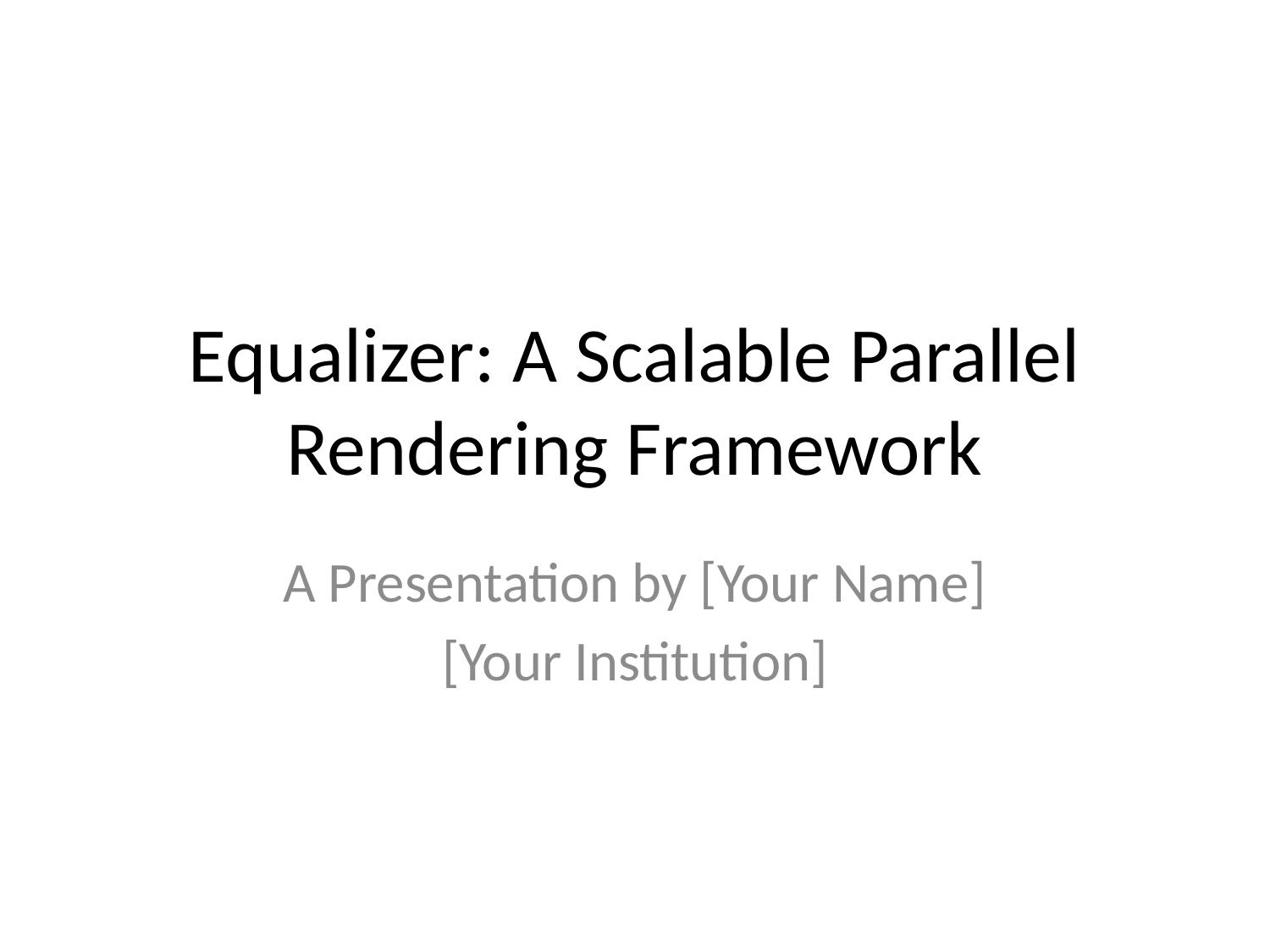

# Equalizer: A Scalable Parallel Rendering Framework
A Presentation by [Your Name]
[Your Institution]